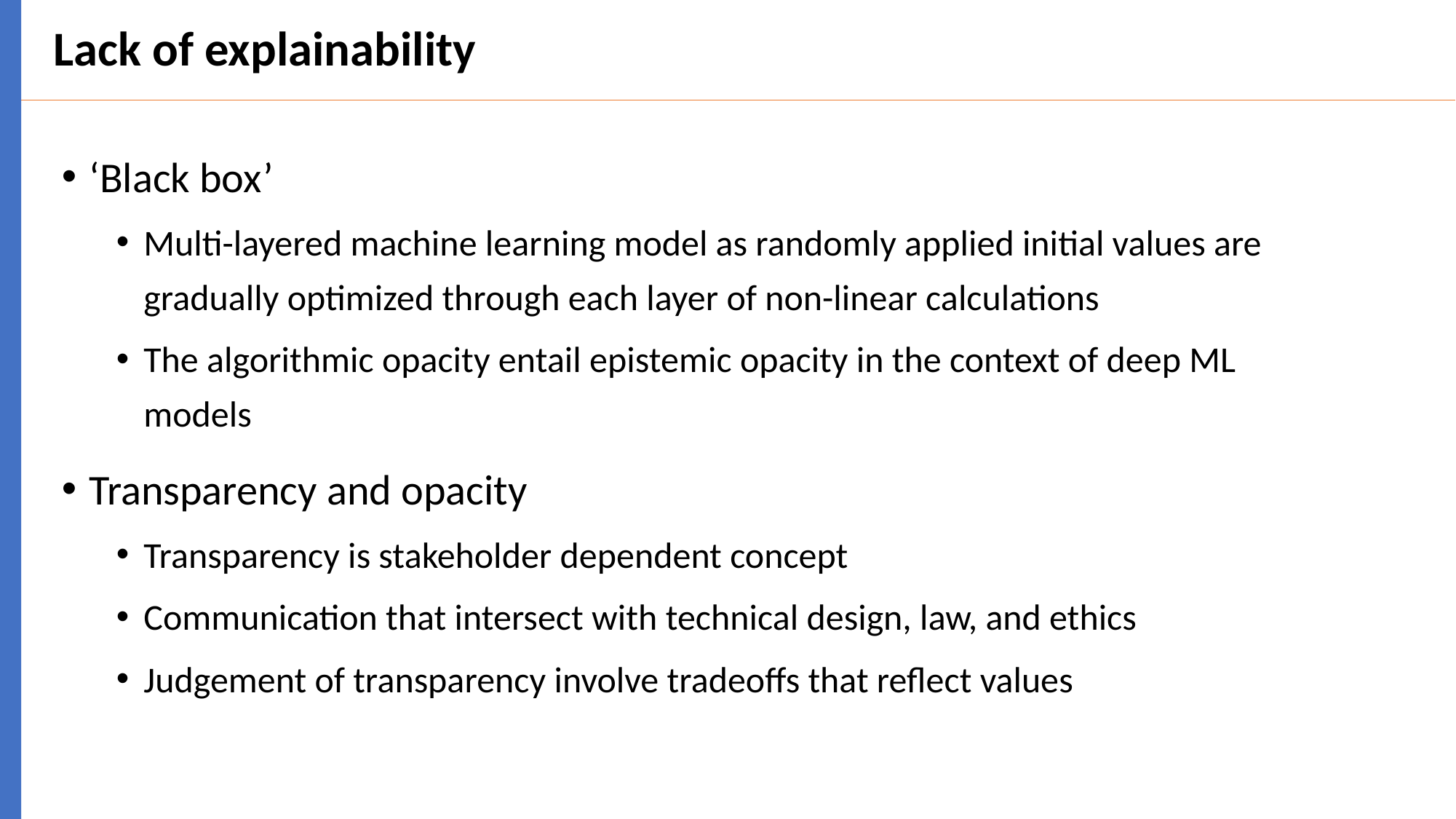

# Lack of explainability
‘Black box’
Multi-layered machine learning model as randomly applied initial values are gradually optimized through each layer of non-linear calculations
The algorithmic opacity entail epistemic opacity in the context of deep ML models
Transparency and opacity
Transparency is stakeholder dependent concept
Communication that intersect with technical design, law, and ethics
Judgement of transparency involve tradeoffs that reflect values